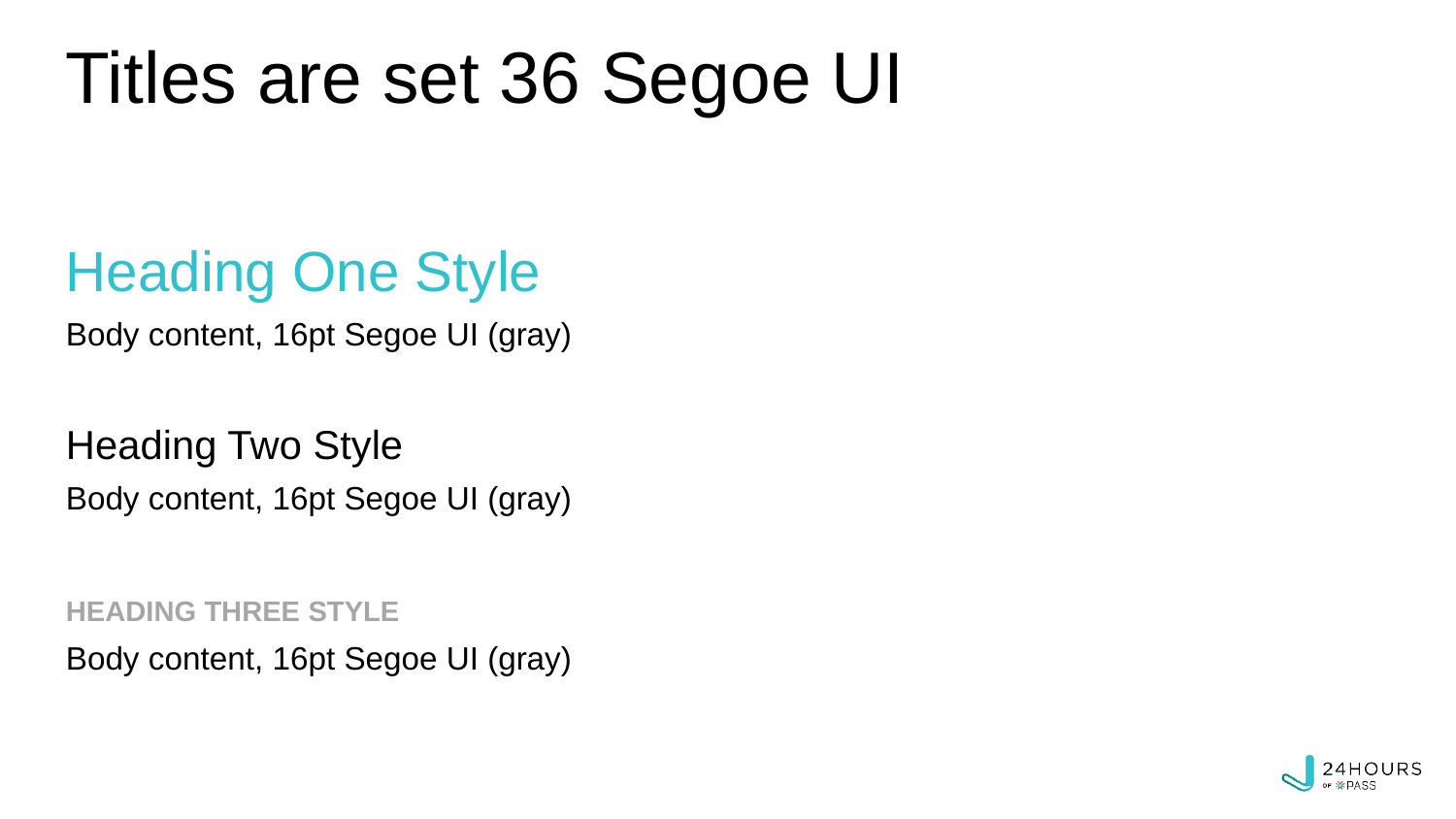

# Titles are set 36 Segoe UI
Heading One Style
Body content, 16pt Segoe UI (gray)
Heading Two Style
Body content, 16pt Segoe UI (gray)
HEADING THREE STYLE
Body content, 16pt Segoe UI (gray)